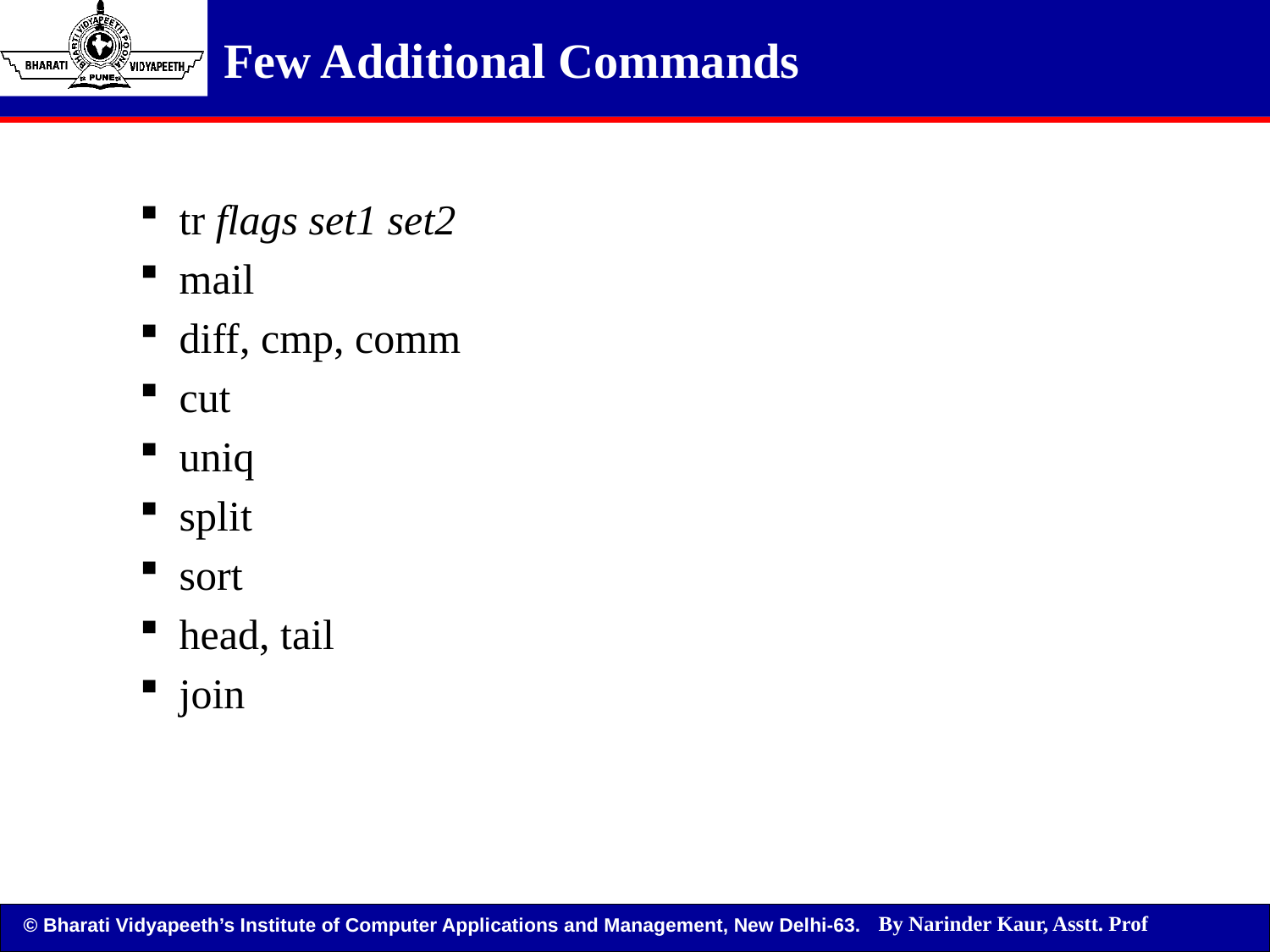

Few Additional Commands
tr flags set1 set2
mail
diff, cmp, comm
cut
uniq
split
sort
head, tail
join